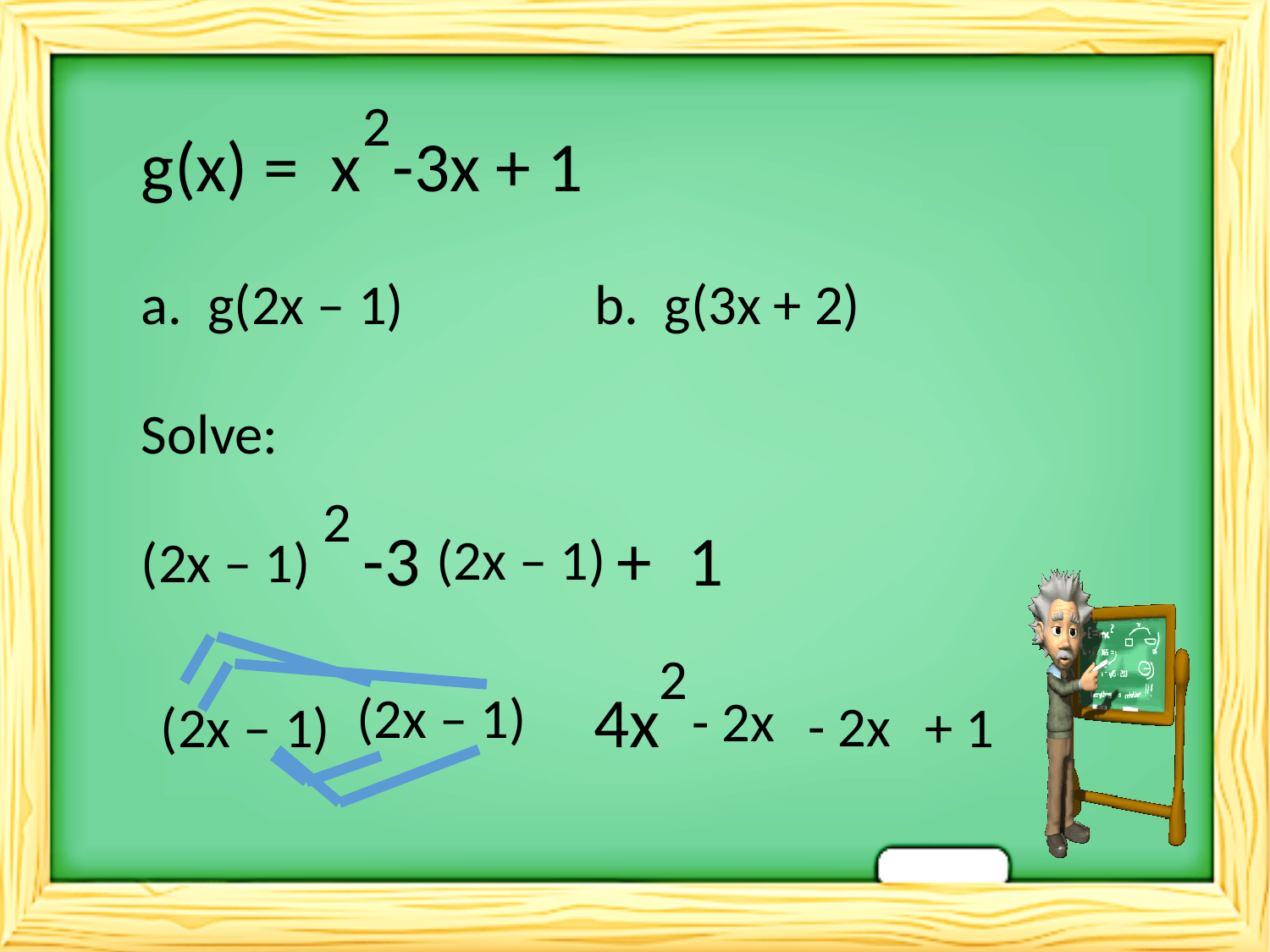

2
g(x) =  x  -3x + 1
a.  g(2x – 1)
b.  g(3x + 2)
Solve:
2
+
1
-3
(2x – 1)
(2x – 1)
2
4x
(2x – 1)
- 2x
- 2x
(2x – 1)
+ 1